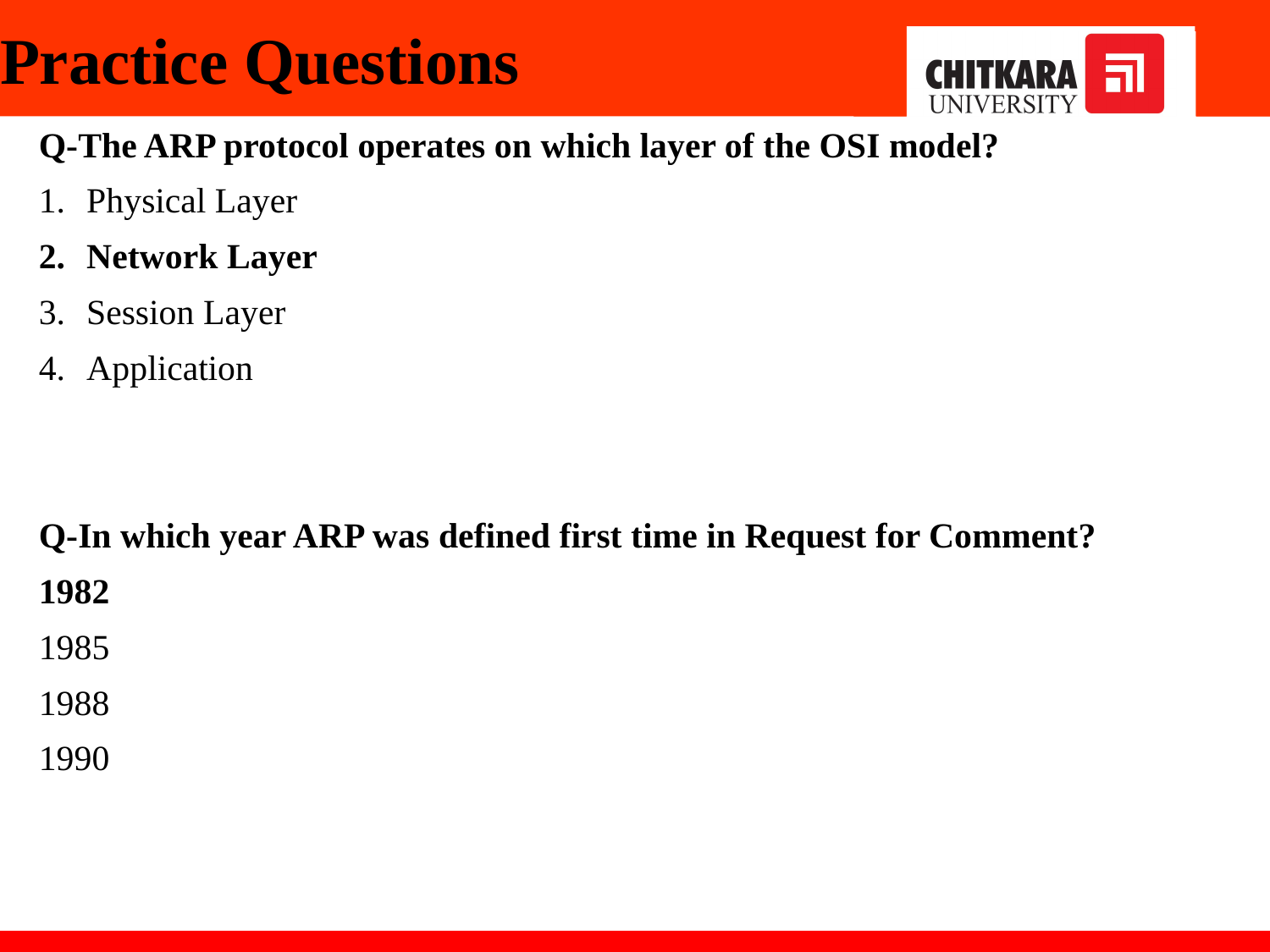

# Practice Questions
Q-The ARP protocol operates on which layer of the OSI model?
Physical Layer
Network Layer
Session Layer
Application

Q-In which year ARP was defined first time in Request for Comment?
1982
1985
1988
1990